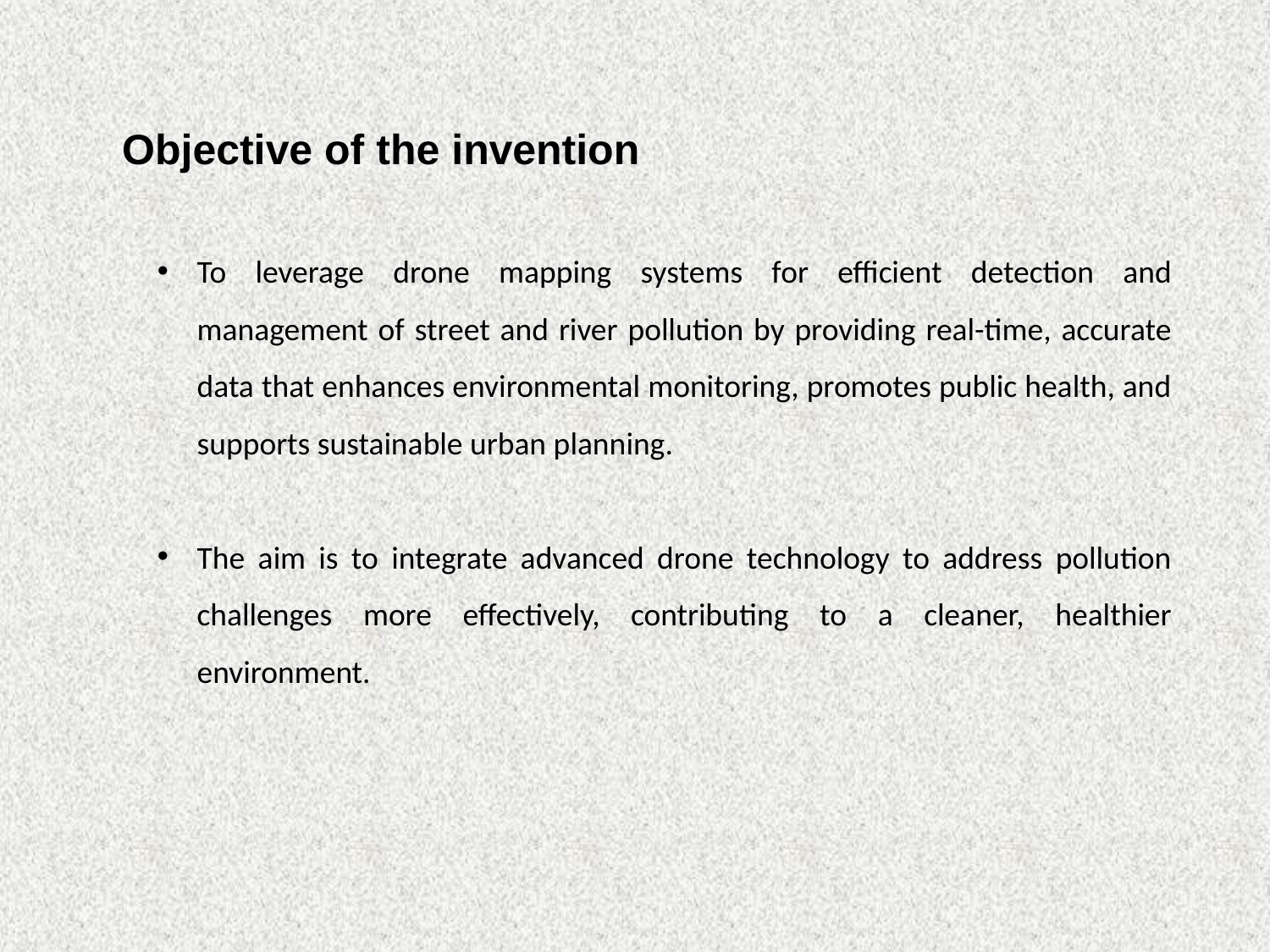

Objective of the invention
To leverage drone mapping systems for efficient detection and management of street and river pollution by providing real-time, accurate data that enhances environmental monitoring, promotes public health, and supports sustainable urban planning.

The aim is to integrate advanced drone technology to address pollution challenges more effectively, contributing to a cleaner, healthier environment.